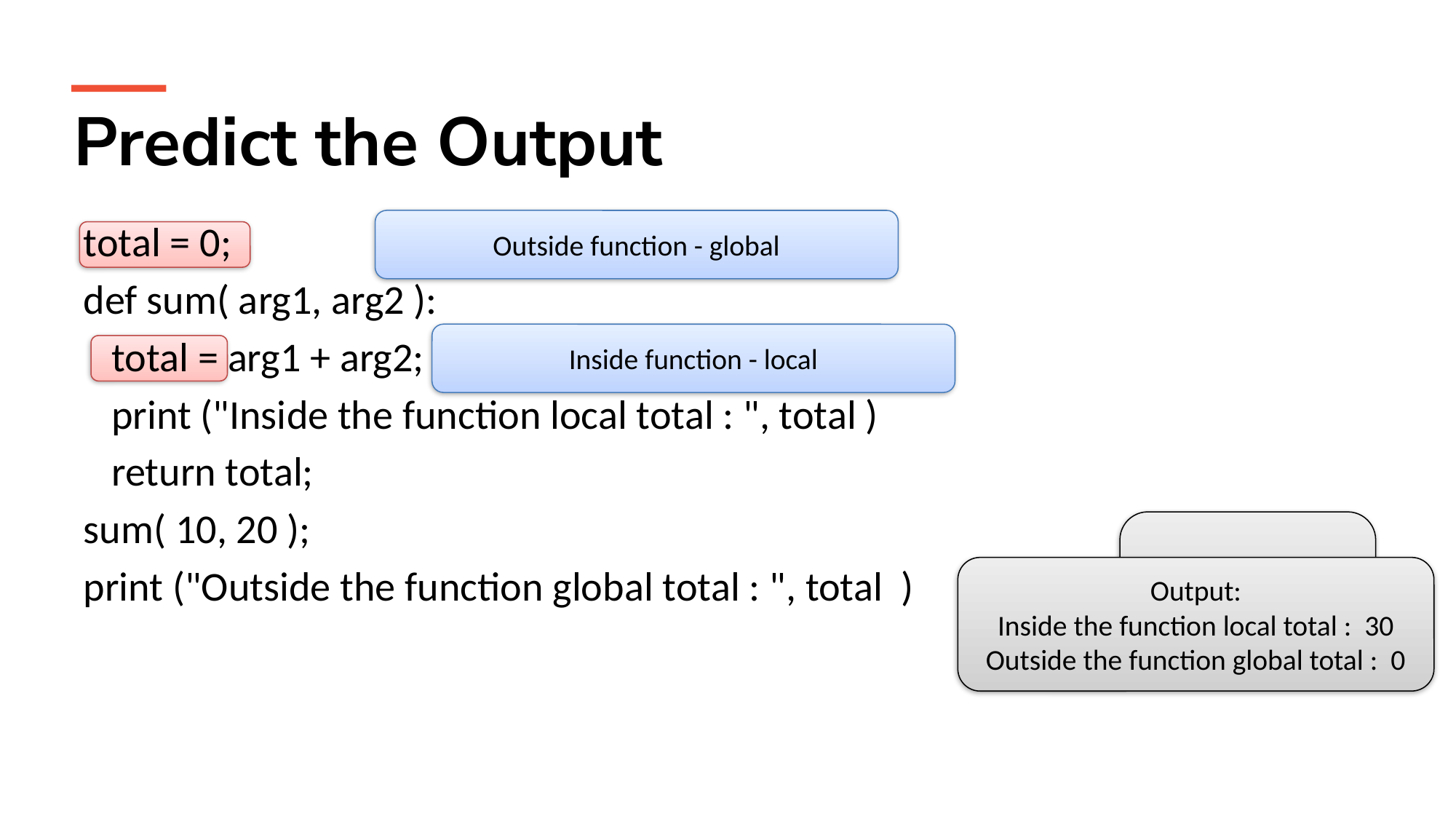

Predict the Output
total = 0;
def sum( arg1, arg2 ):
   total = arg1 + arg2;
   print ("Inside the function local total : ", total )
   return total;
sum( 10, 20 );
print ("Outside the function global total : ", total  )
Outside function - global

Inside function - local

Output:
??
Output:
Inside the function local total :  30
Outside the function global total :  0